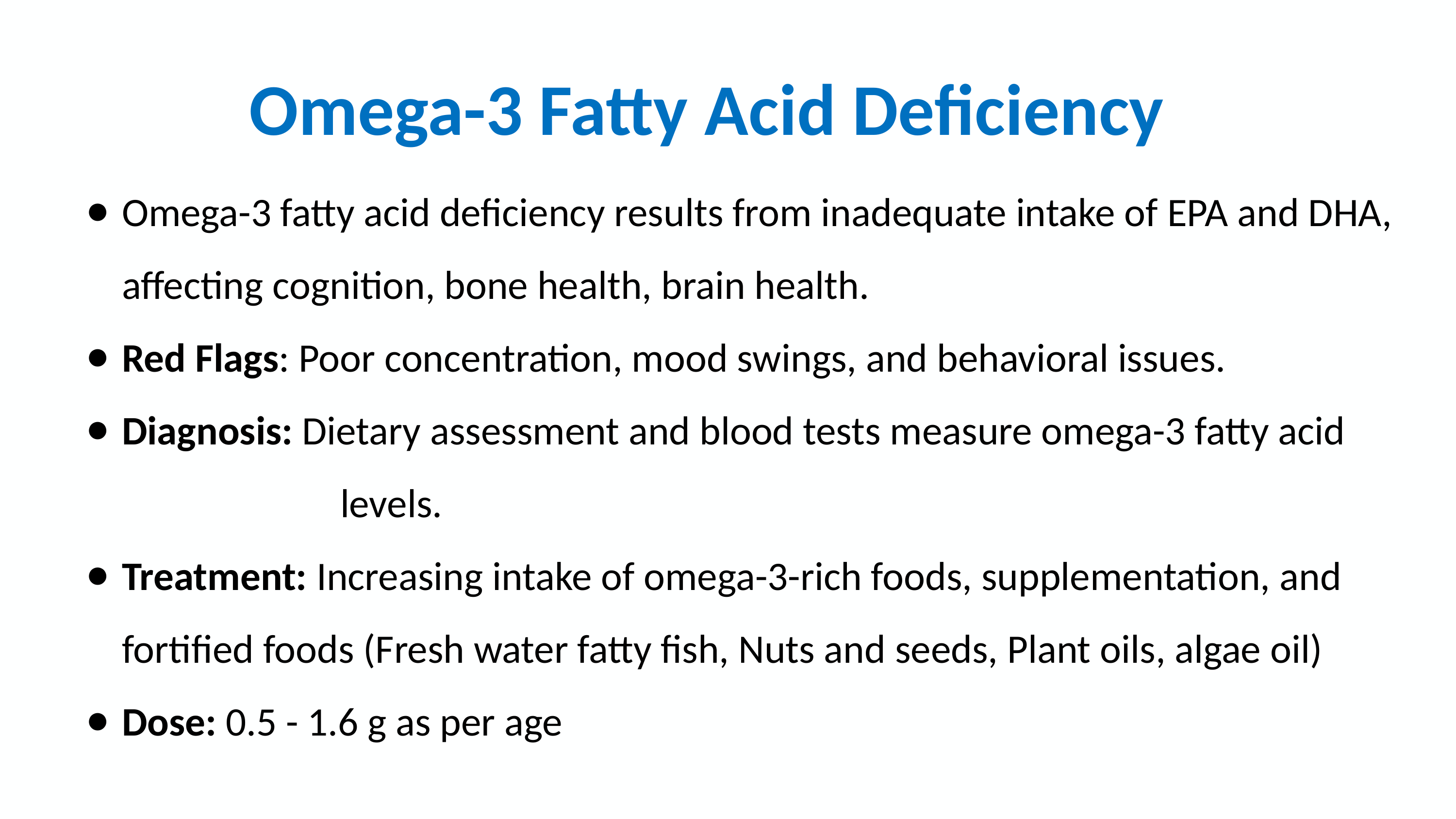

Omega-3 Fatty Acid Deficiency
Omega-3 fatty acid deficiency results from inadequate intake of EPA and DHA, affecting cognition, bone health, brain health.
Red Flags: Poor concentration, mood swings, and behavioral issues.
Diagnosis: Dietary assessment and blood tests measure omega-3 fatty acid 				levels.
Treatment: Increasing intake of omega-3-rich foods, supplementation, and fortified foods (Fresh water fatty fish, Nuts and seeds, Plant oils, algae oil)
Dose: 0.5 - 1.6 g as per age